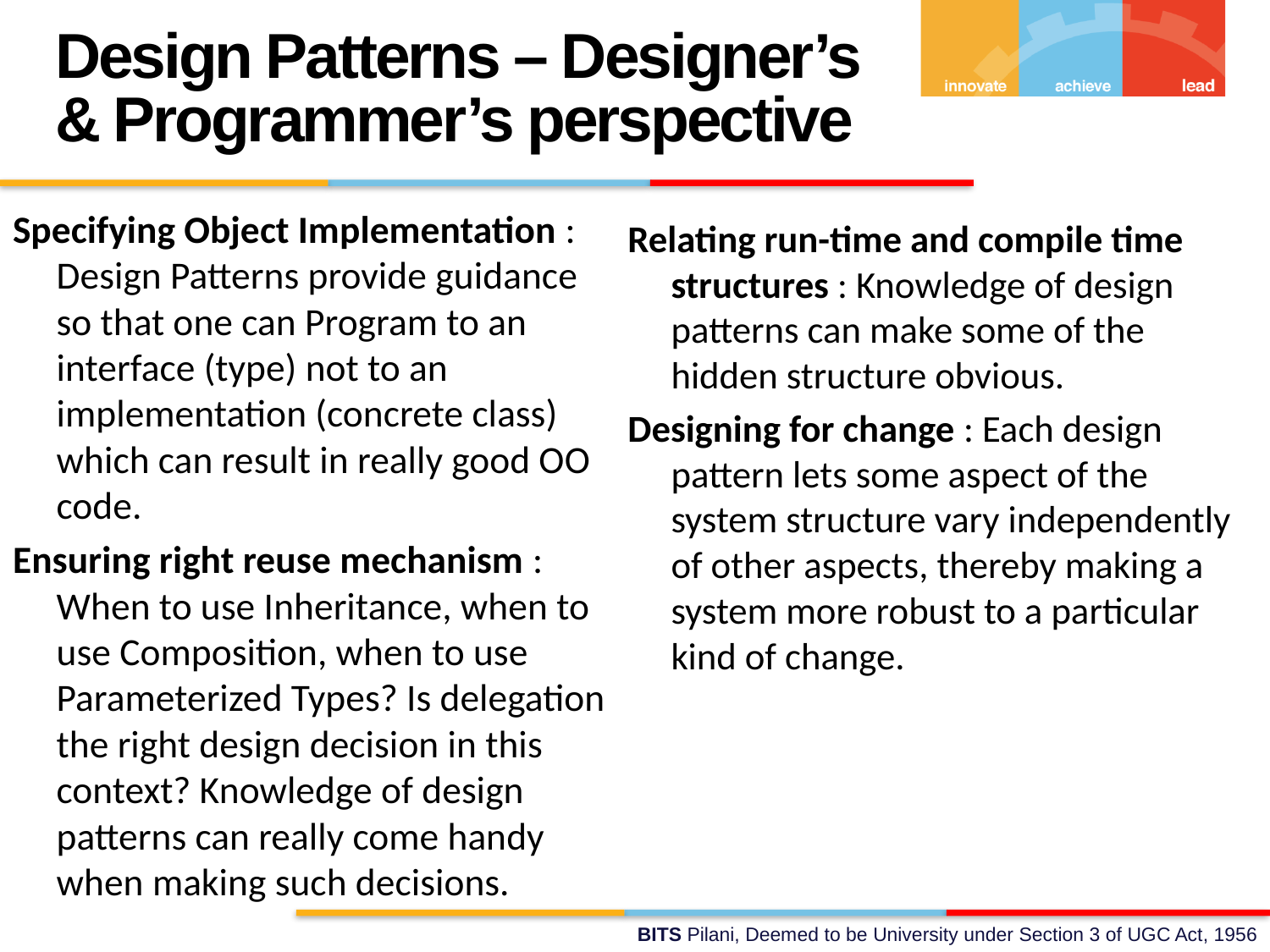

Design Patterns – Designer’s & Programmer’s perspective

Specifying Object Implementation : Design Patterns provide guidance so that one can Program to an interface (type) not to an implementation (concrete class) which can result in really good OO code.
Ensuring right reuse mechanism : When to use Inheritance, when to use Composition, when to use Parameterized Types? Is delegation the right design decision in this context? Knowledge of design patterns can really come handy when making such decisions.

Relating run-time and compile time structures : Knowledge of design patterns can make some of the hidden structure obvious.
Designing for change : Each design pattern lets some aspect of the system structure vary independently of other aspects, thereby making a system more robust to a particular kind of change.